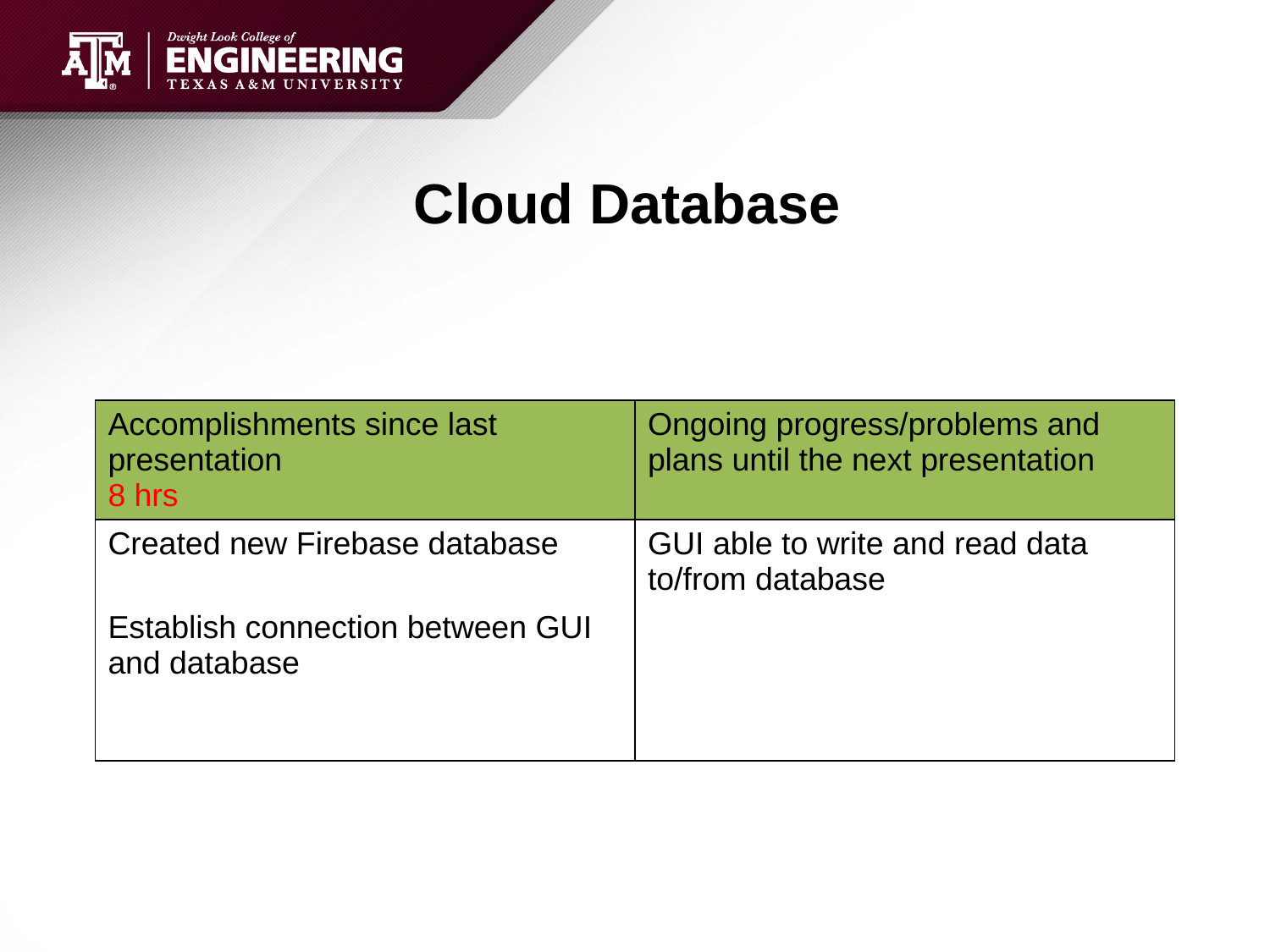

# Cloud Database
| Accomplishments since last presentation 8 hrs | Ongoing progress/problems and plans until the next presentation |
| --- | --- |
| Created new Firebase database Establish connection between GUI and database | GUI able to write and read data to/from database |